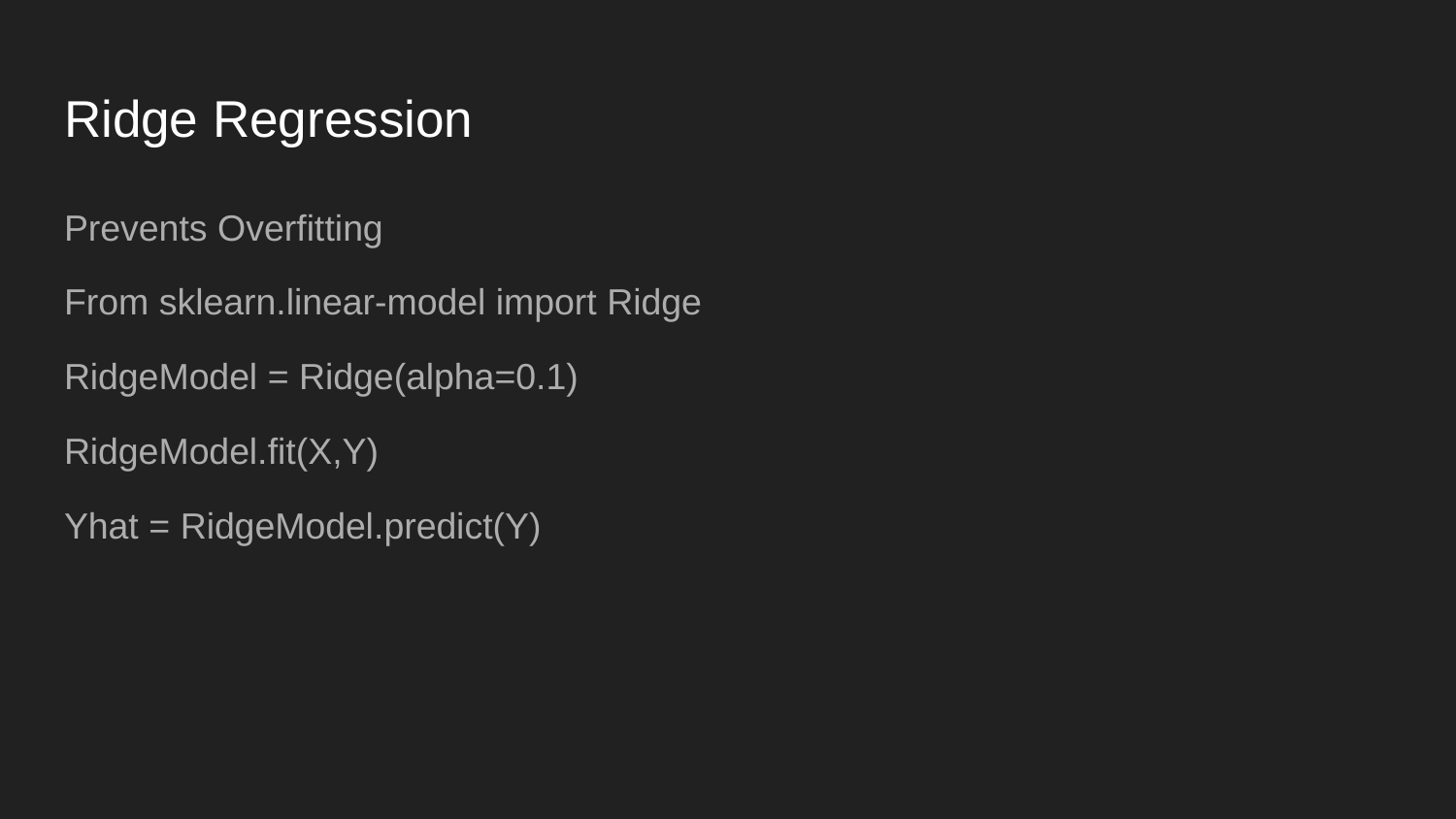

# Ridge Regression
Prevents Overfitting
From sklearn.linear-model import Ridge
RidgeModel = Ridge(alpha=0.1)
RidgeModel.fit(X,Y)
Yhat = RidgeModel.predict(Y)